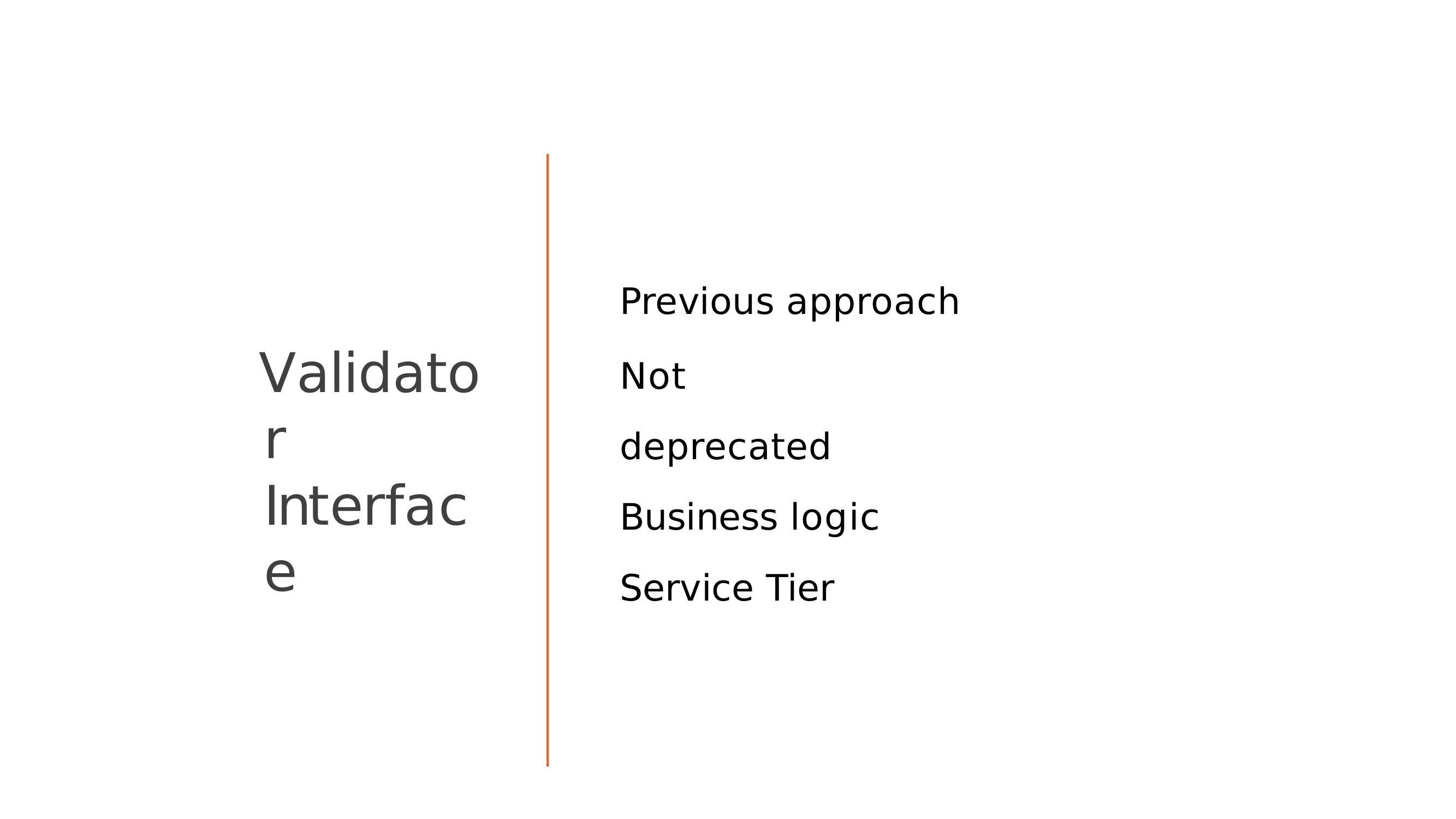

# Previous approach
Not deprecated  Business logic  Service Tier
Validator  Interface
3